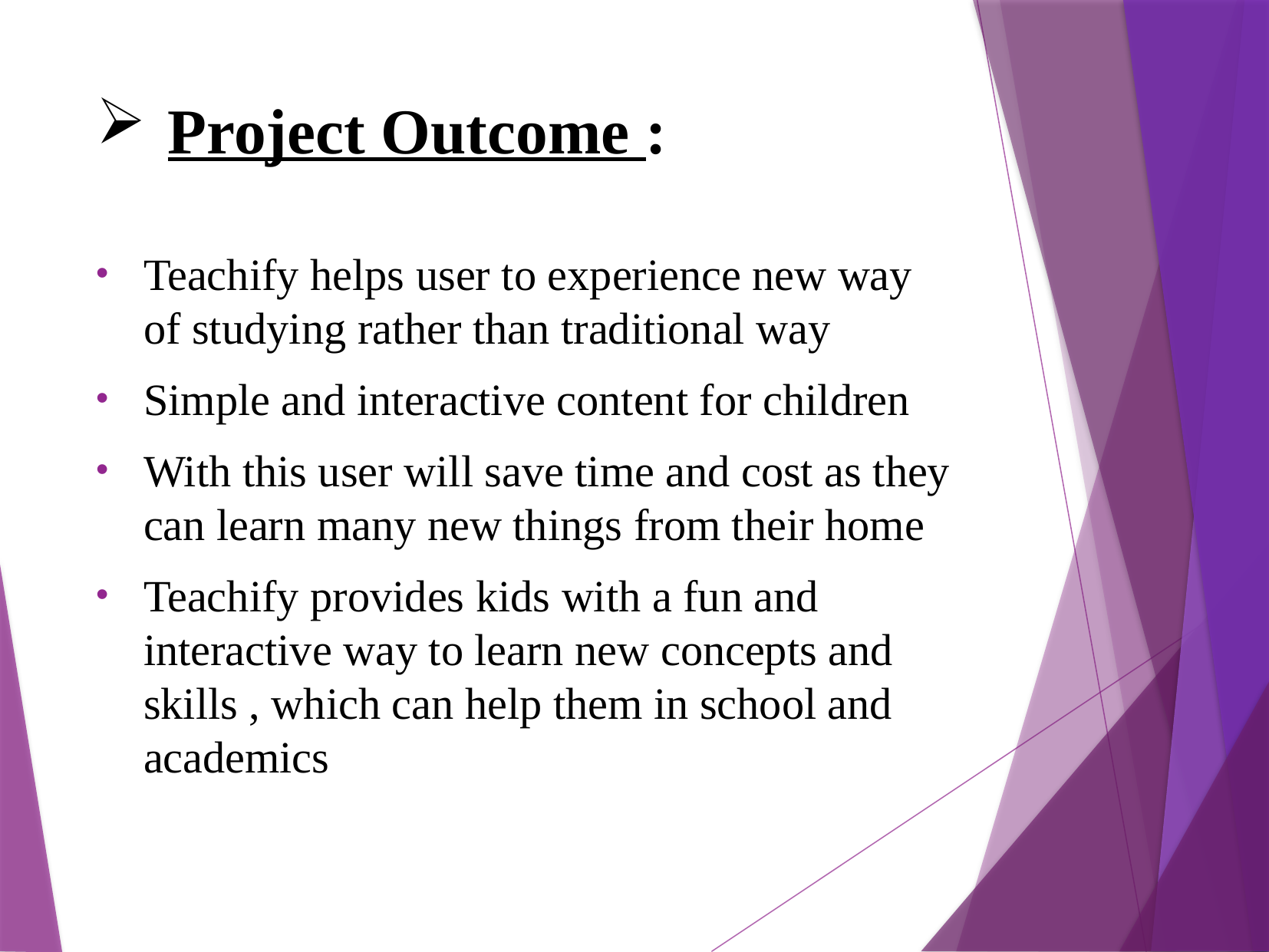

# Project Outcome :
Teachify helps user to experience new way of studying rather than traditional way
Simple and interactive content for children
With this user will save time and cost as they can learn many new things from their home
Teachify provides kids with a fun and interactive way to learn new concepts and skills , which can help them in school and academics